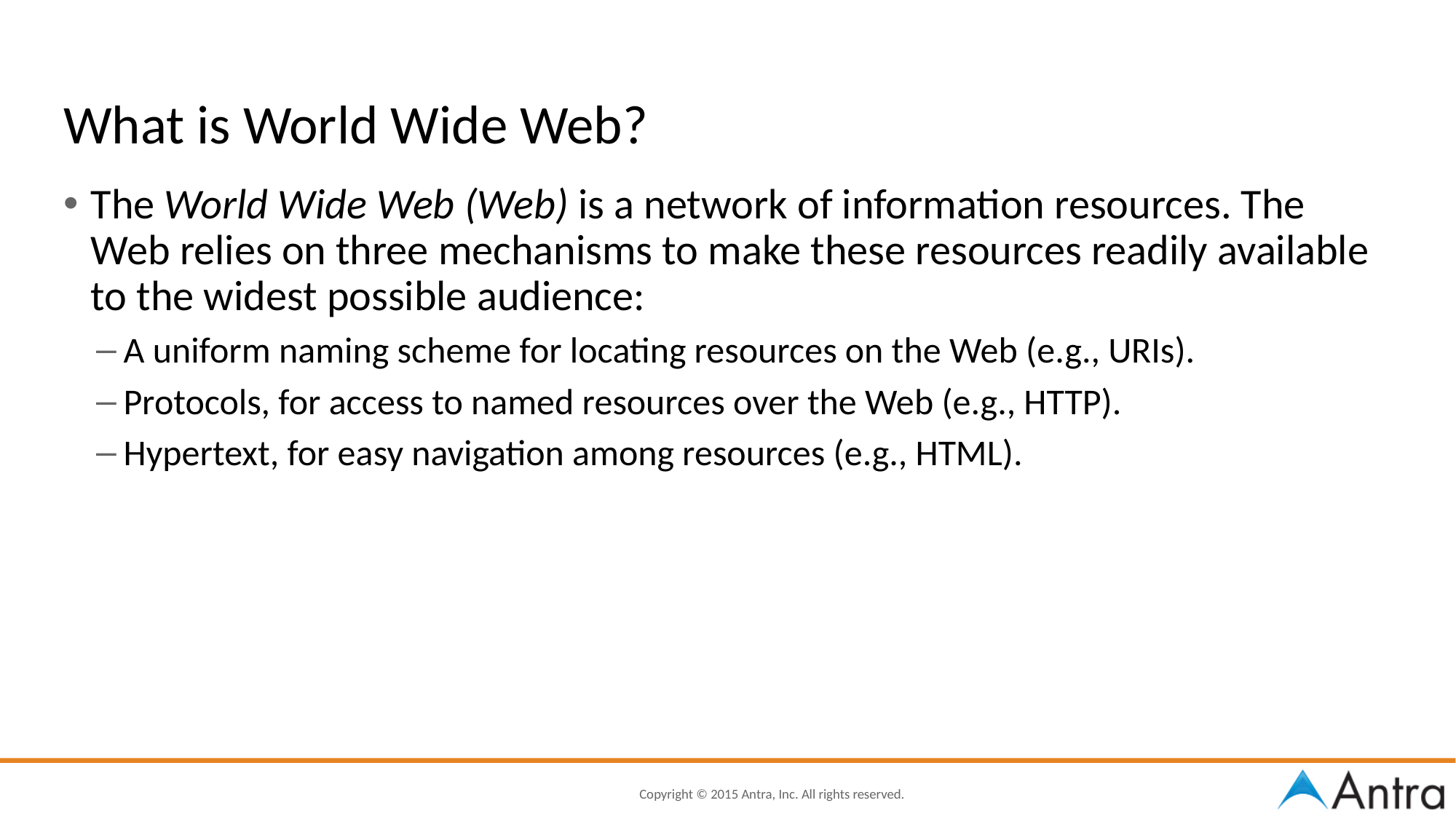

FaaDoOEngineers.com
# What is World Wide Web?
The World Wide Web (Web) is a network of information resources. The Web relies on three mechanisms to make these resources readily available to the widest possible audience:
A uniform naming scheme for locating resources on the Web (e.g., URIs).
Protocols, for access to named resources over the Web (e.g., HTTP).
Hypertext, for easy navigation among resources (e.g., HTML).

3